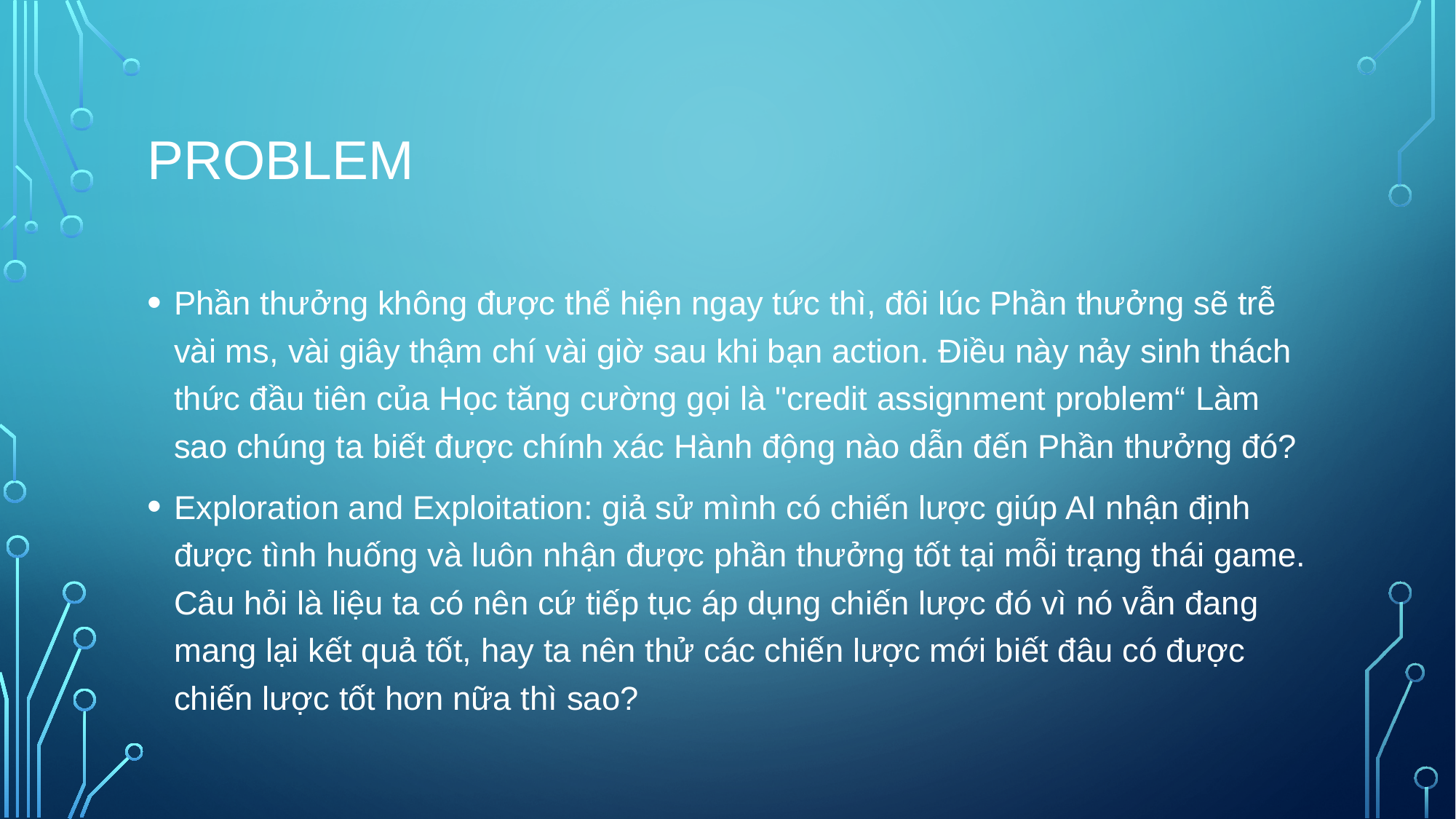

# Problem
Phần thưởng không được thể hiện ngay tức thì, đôi lúc Phần thưởng sẽ trễ vài ms, vài giây thậm chí vài giờ sau khi bạn action. Điều này nảy sinh thách thức đầu tiên của Học tăng cường gọi là "credit assignment problem“ Làm sao chúng ta biết được chính xác Hành động nào dẫn đến Phần thưởng đó?
Exploration and Exploitation: giả sử mình có chiến lược giúp AI nhận định được tình huống và luôn nhận được phần thưởng tốt tại mỗi trạng thái game. Câu hỏi là liệu ta có nên cứ tiếp tục áp dụng chiến lược đó vì nó vẫn đang mang lại kết quả tốt, hay ta nên thử các chiến lược mới biết đâu có được chiến lược tốt hơn nữa thì sao?